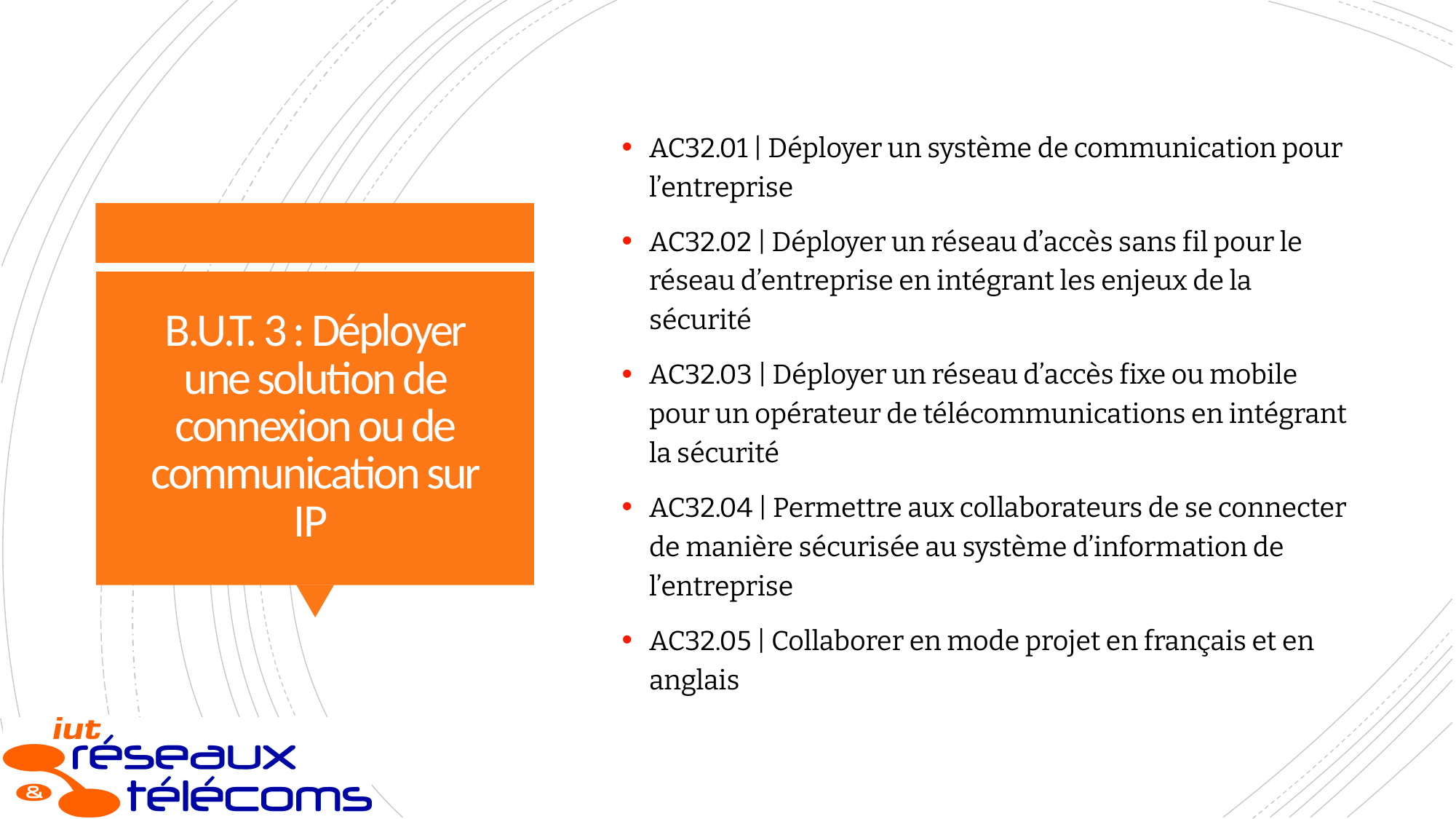

AC32.01 | Déployer un système de communication pour l’entreprise
AC32.02 | Déployer un réseau d’accès sans fil pour le réseau d’entreprise en intégrant les enjeux de la sécurité
AC32.03 | Déployer un réseau d’accès fixe ou mobile pour un opérateur de télécommunications en intégrant la sécurité
AC32.04 | Permettre aux collaborateurs de se connecter de manière sécurisée au système d’information de l’entreprise
AC32.05 | Collaborer en mode projet en français et en anglais
# B.U.T. 3 : Déployer une solution de connexion ou de communication sur IP